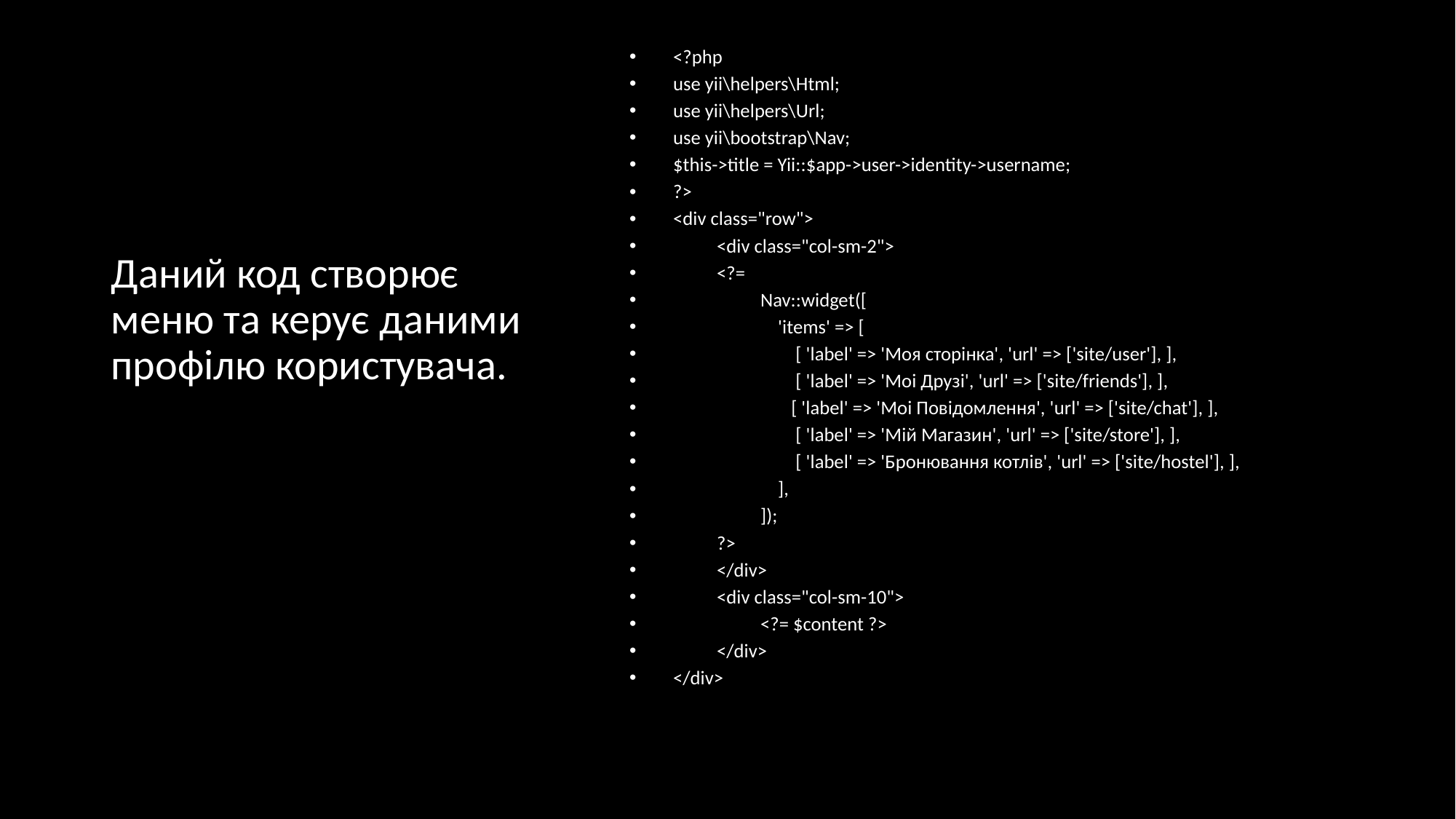

<?php
use yii\helpers\Html;
use yii\helpers\Url;
use yii\bootstrap\Nav;
$this->title = Yii::$app->user->identity->username;
?>
<div class="row">
	<div class="col-sm-2">
	<?=
		Nav::widget([
		    'items' => [
		        [ 'label' => 'Моя сторiнка', 'url' => ['site/user'], ],
		        [ 'label' => 'Моi Друзi', 'url' => ['site/friends'], ],
		       [ 'label' => 'Моi Повідомлення', 'url' => ['site/chat'], ],
		        [ 'label' => 'Мiй Магазин', 'url' => ['site/store'], ],
		        [ 'label' => 'Бронювання котлiв', 'url' => ['site/hostel'], ],
		    ],
		]);
	?>
	</div>
	<div class="col-sm-10">
		<?= $content ?>
	</div>
</div>
Даний код створює меню та керує даними профілю користувача.